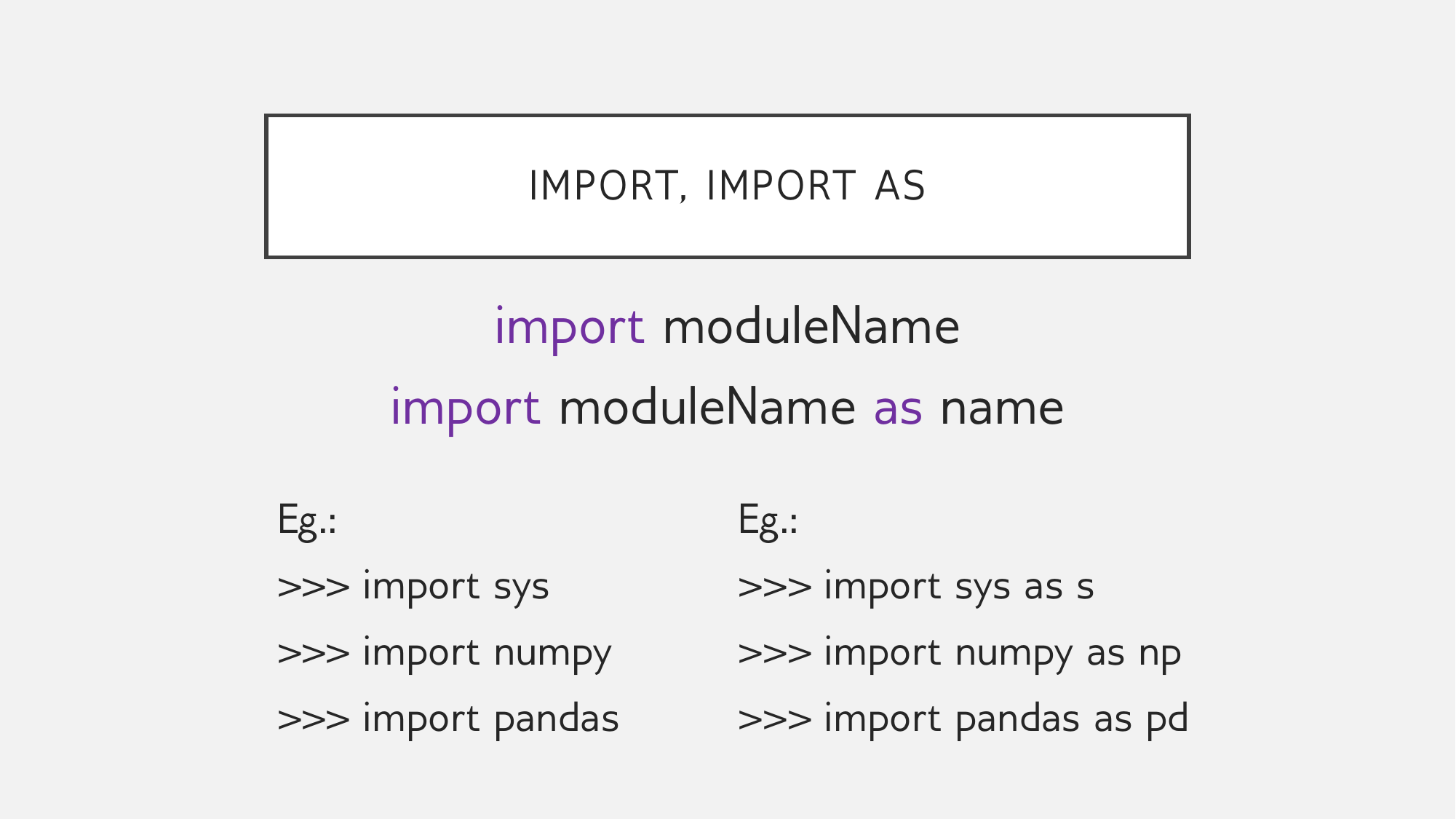

# Import, import as
import moduleName
import moduleName as name
Eg.:
>>> import sys
>>> import numpy
>>> import pandas
Eg.:
>>> import sys as s
>>> import numpy as np
>>> import pandas as pd